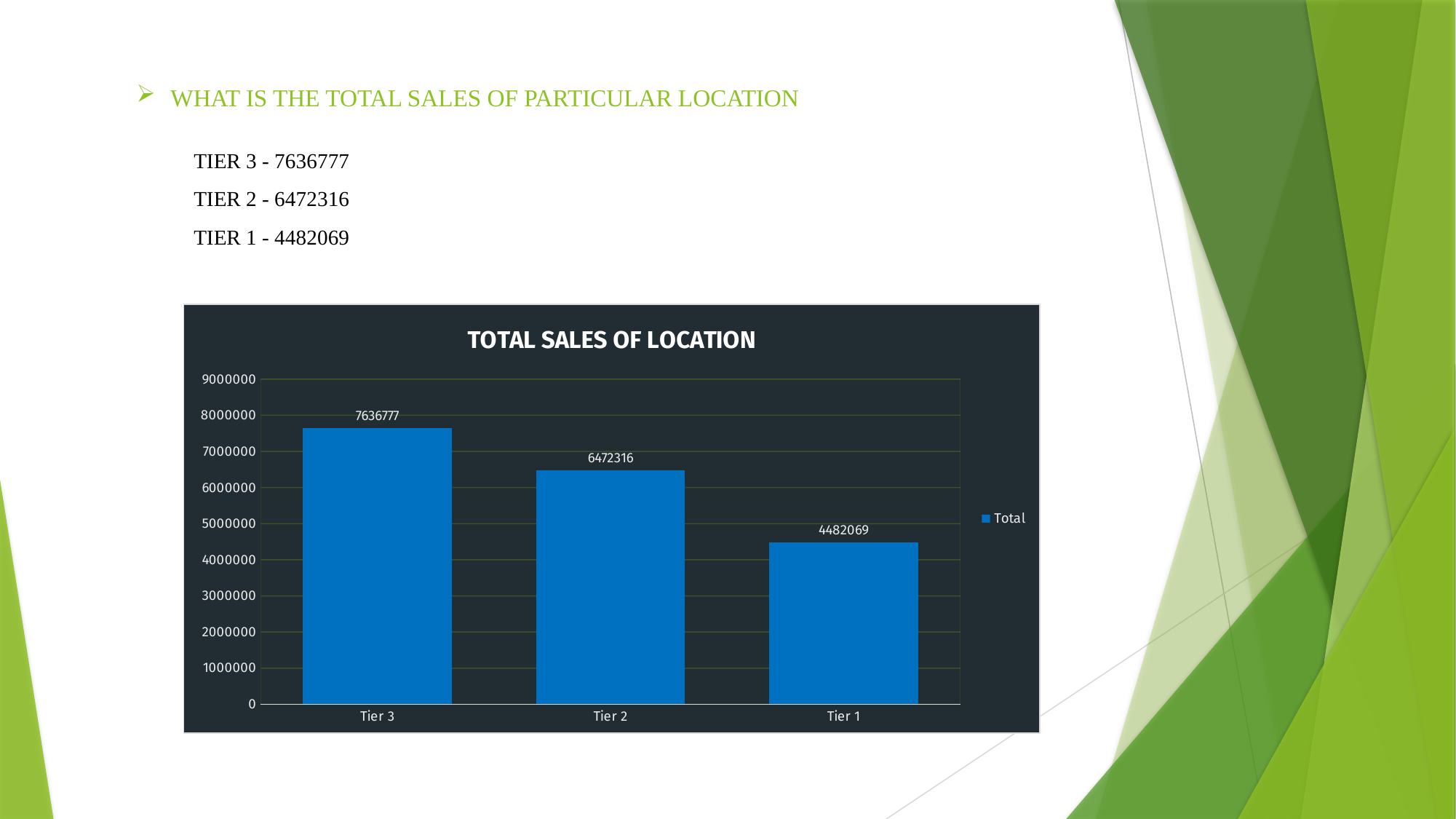

WHAT IS THE TOTAL SALES OF PARTICULAR LOCATION
TIER 3 - 7636777
TIER 2 - 6472316
TIER 1 - 4482069

### Chart: TOTAL SALES OF LOCATION

| Category | Total |
|---|---|
| Tier 3 | 7636777.0 |
| Tier 2 | 6472316.0 |
| Tier 1 | 4482069.0 |